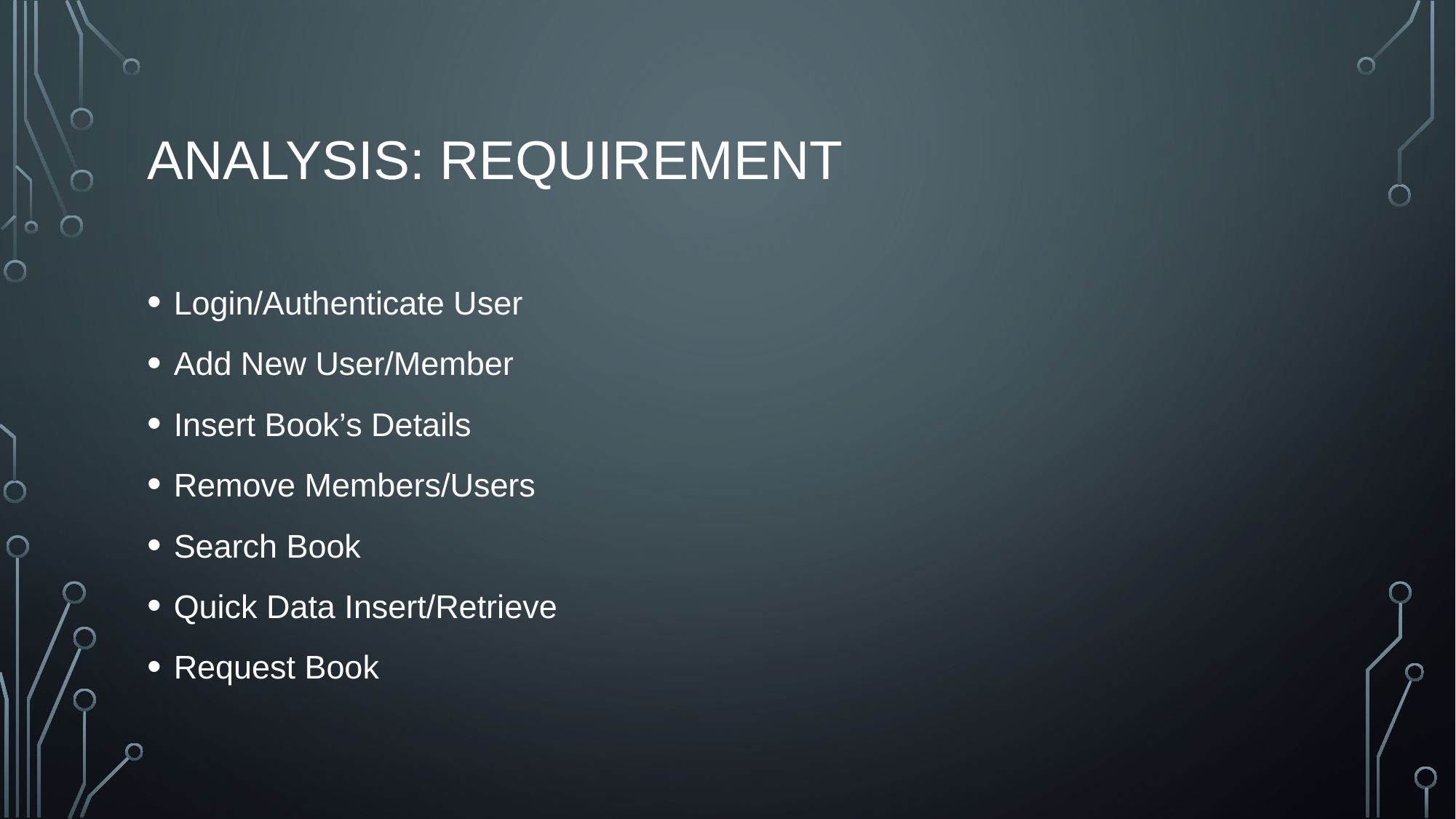

# Analysis: requirement
Login/Authenticate User
Add New User/Member
Insert Book’s Details
Remove Members/Users
Search Book
Quick Data Insert/Retrieve
Request Book